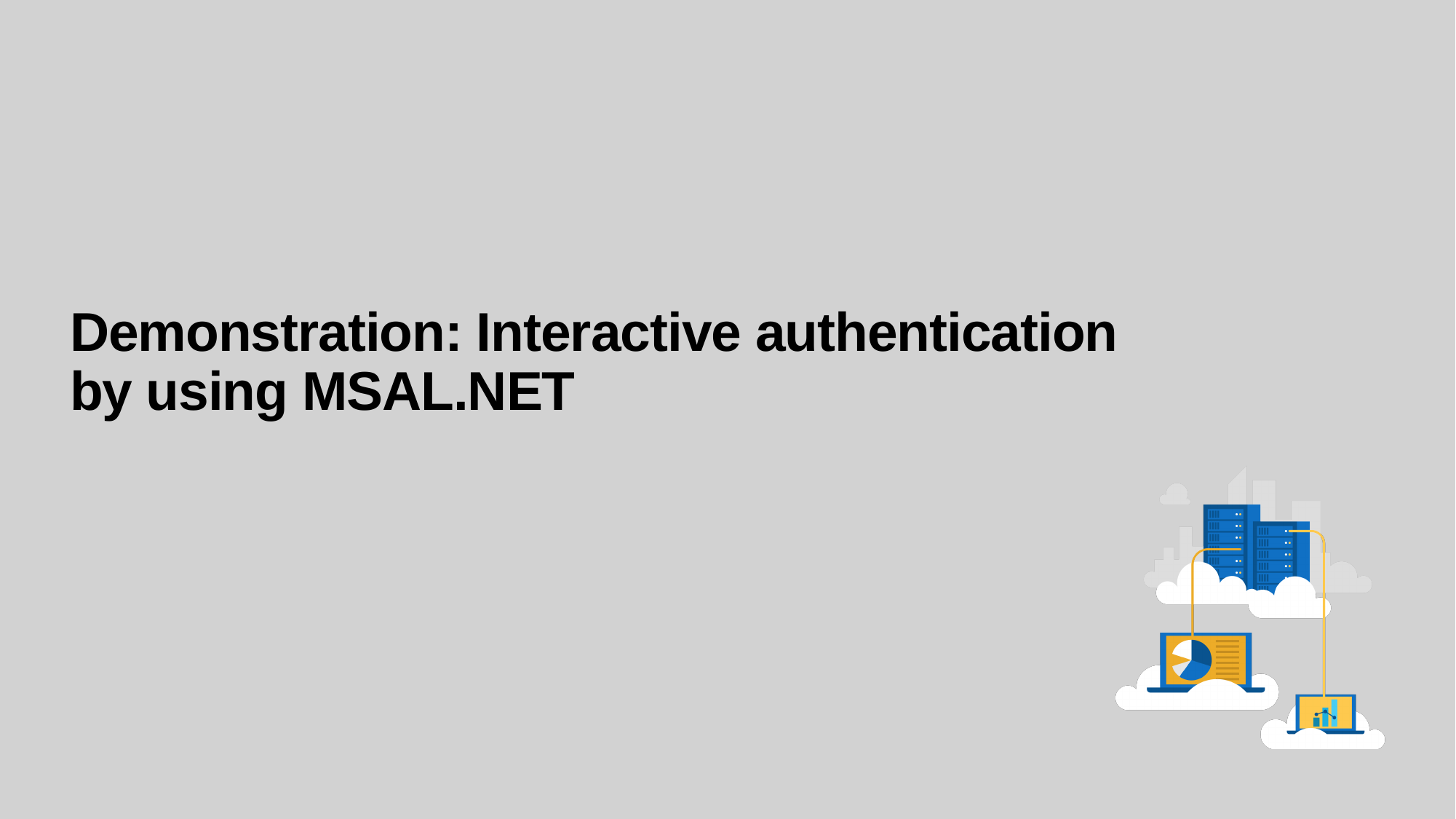

# Demonstration: Interactive authentication by using MSAL.NET